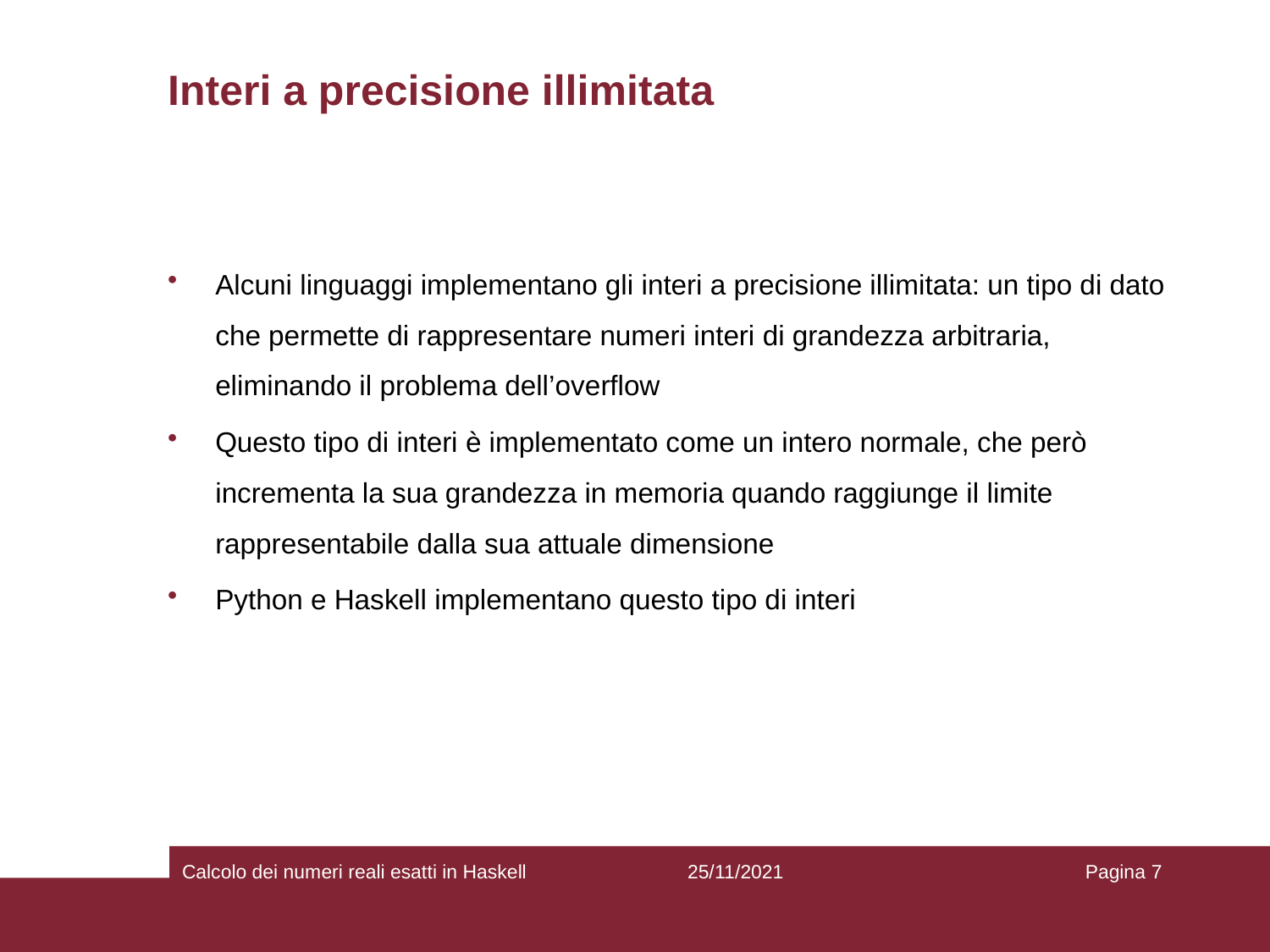

# Interi a precisione illimitata
Alcuni linguaggi implementano gli interi a precisione illimitata: un tipo di dato che permette di rappresentare numeri interi di grandezza arbitraria, eliminando il problema dell’overflow
Questo tipo di interi è implementato come un intero normale, che però incrementa la sua grandezza in memoria quando raggiunge il limite rappresentabile dalla sua attuale dimensione
Python e Haskell implementano questo tipo di interi

Calcolo dei numeri reali esatti in Haskell
25/11/2021
Pagina 7